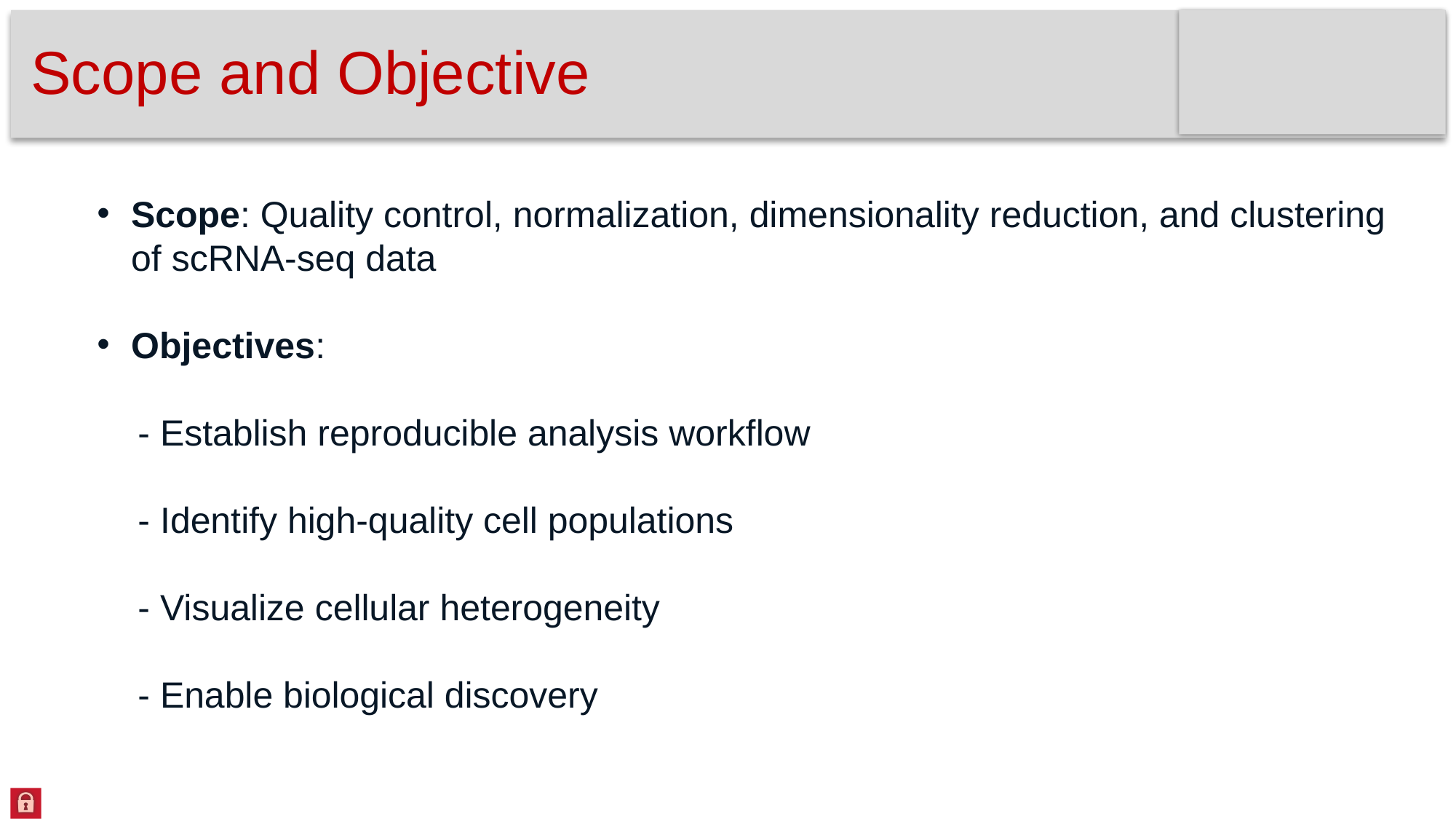

# Scope and Objective

Scope: Quality control, normalization, dimensionality reduction, and clustering of scRNA-seq data

Objectives:

    - Establish reproducible analysis workflow

    - Identify high-quality cell populations

    - Visualize cellular heterogeneity

    - Enable biological discovery